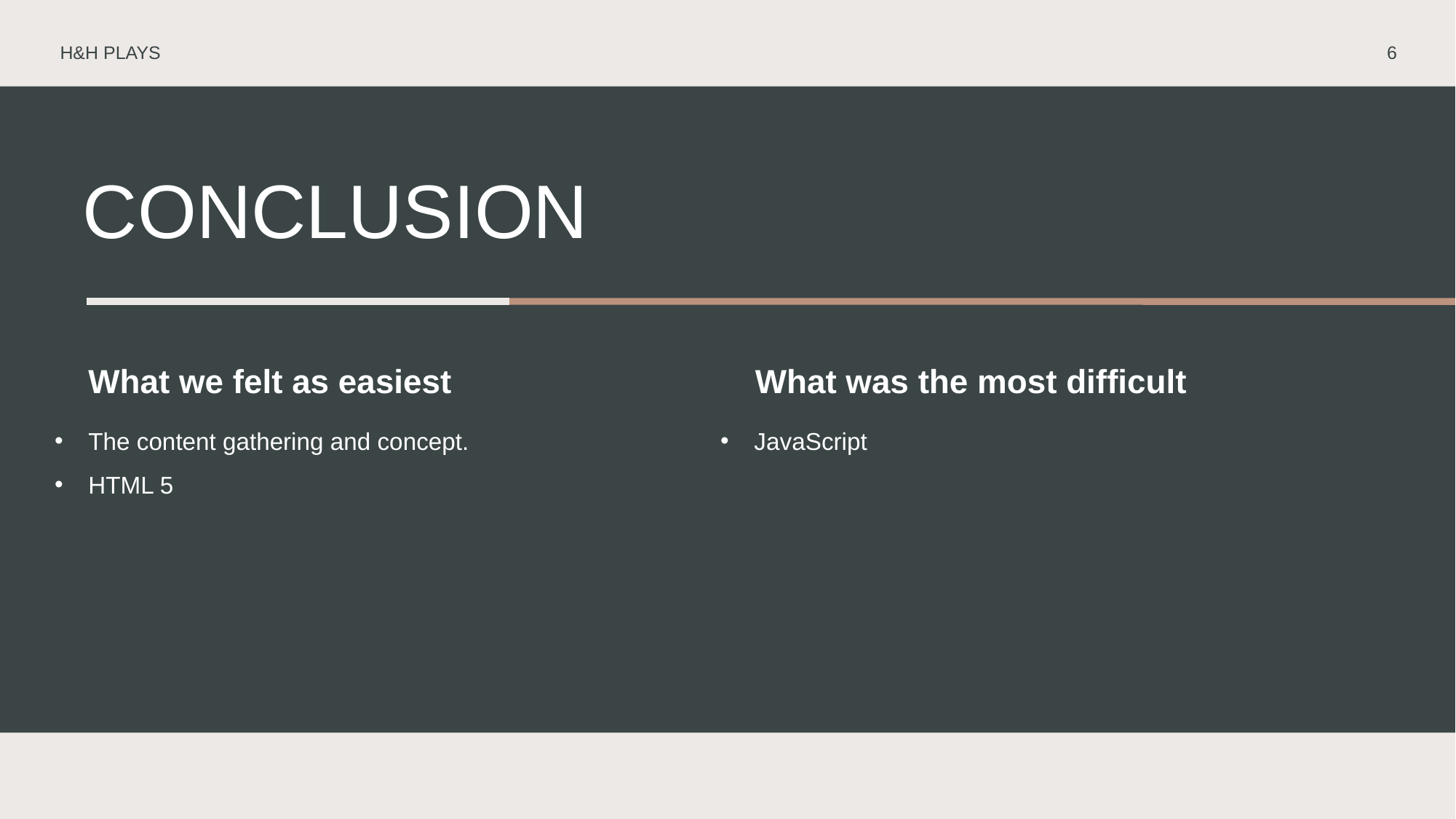

H&H PLAYS
6
# Conclusion
What we felt as easiest
What was the most difficult

The content gathering and concept.
HTML 5
JavaScript